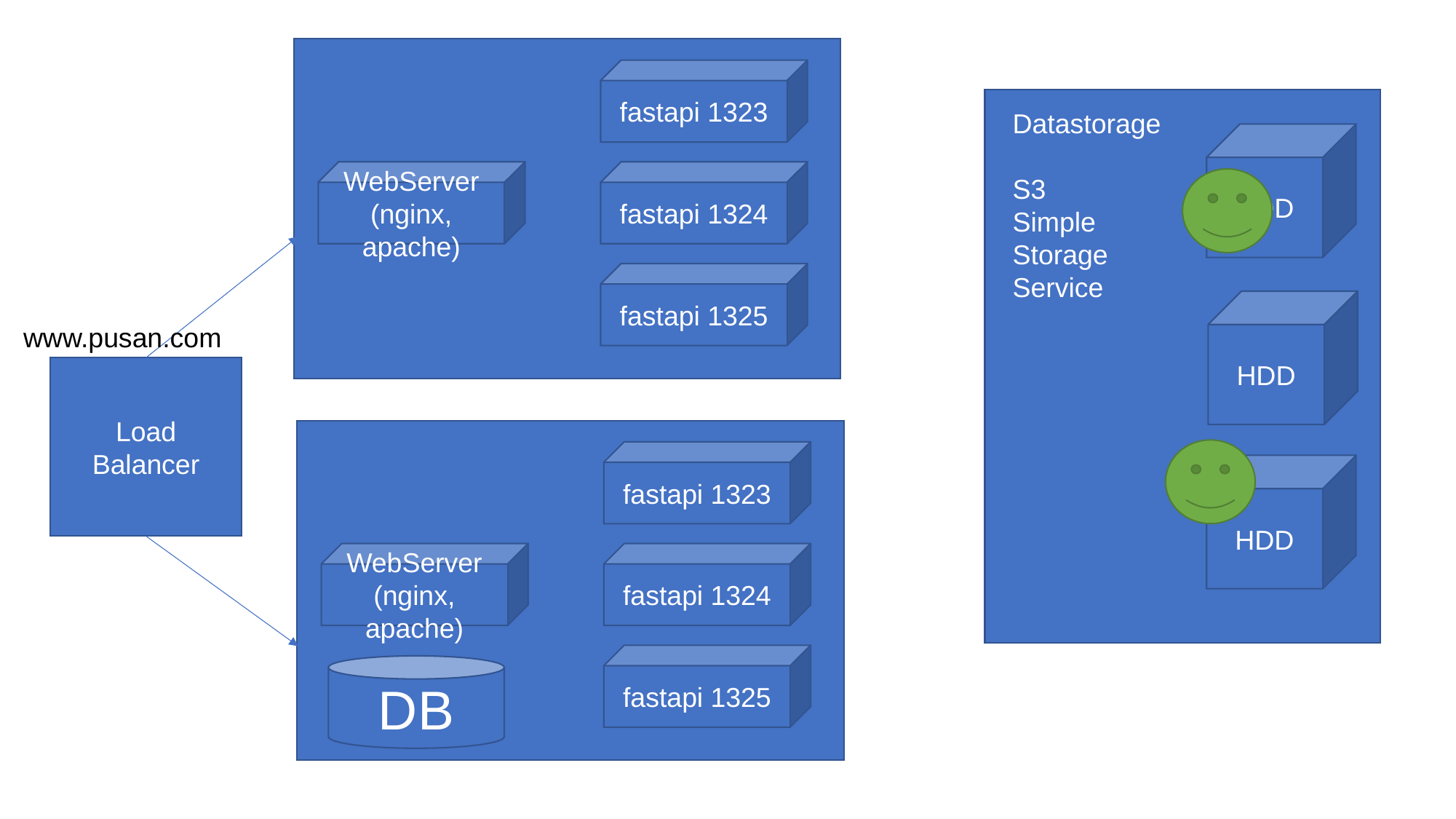

fastapi 1323
WebServer
(nginx, apache)
fastapi 1324
fastapi 1325

HDD
HDD
HDD
Datastorage

S3
Simple Storage Service

www.pusan.com
Load Balancer

fastapi 1323
WebServer
(nginx, apache)
fastapi 1324
fastapi 1325

DB